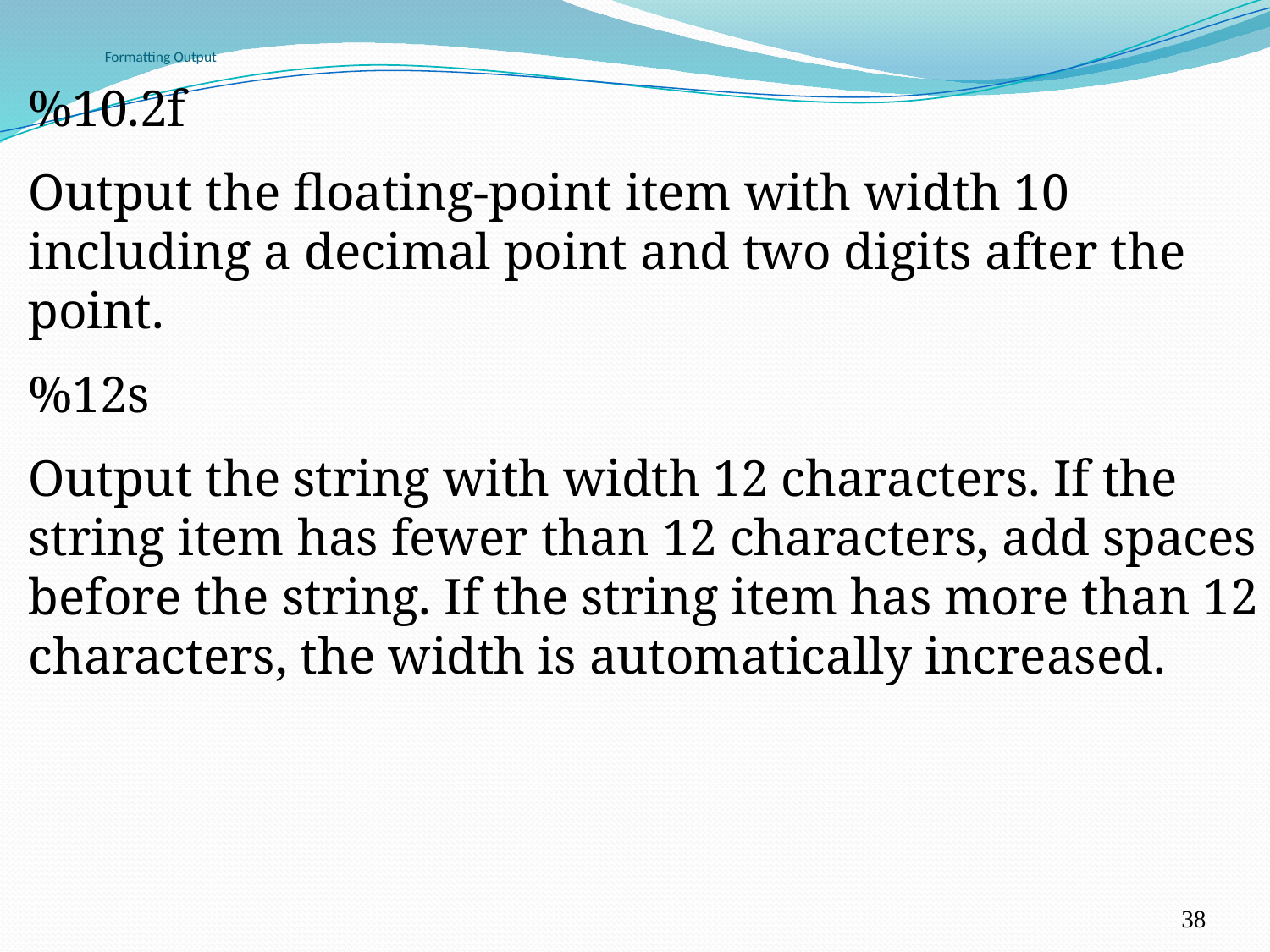

38
# Formatting Output
%10.2f
Output the floating-point item with width 10 including a decimal point and two digits after the point.
%12s
Output the string with width 12 characters. If the string item has fewer than 12 characters, add spaces before the string. If the string item has more than 12 characters, the width is automatically increased.